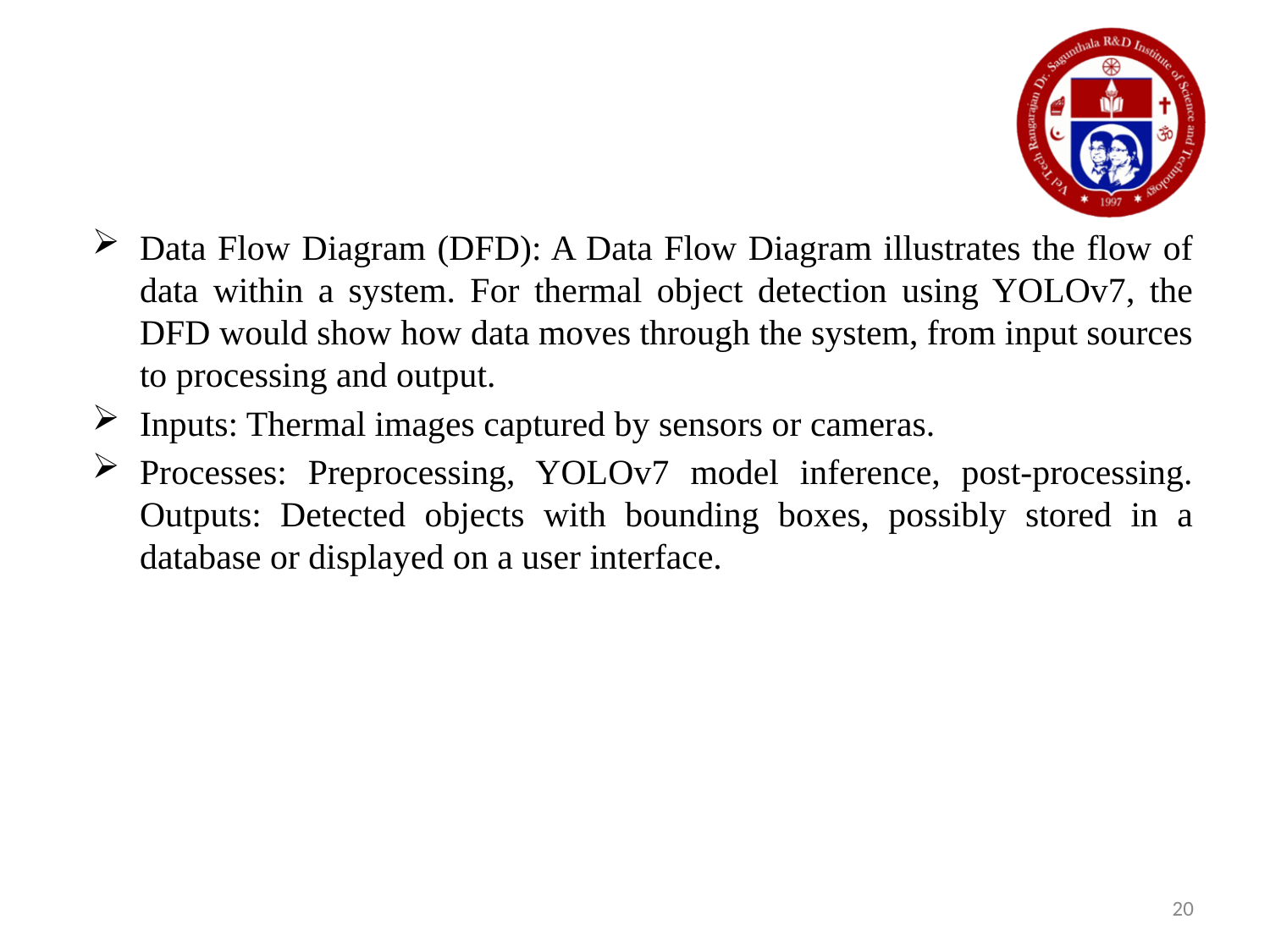

Data Flow Diagram (DFD): A Data Flow Diagram illustrates the flow of data within a system. For thermal object detection using YOLOv7, the DFD would show how data moves through the system, from input sources to processing and output.
Inputs: Thermal images captured by sensors or cameras.
Processes: Preprocessing, YOLOv7 model inference, post-processing. Outputs: Detected objects with bounding boxes, possibly stored in a database or displayed on a user interface.
20